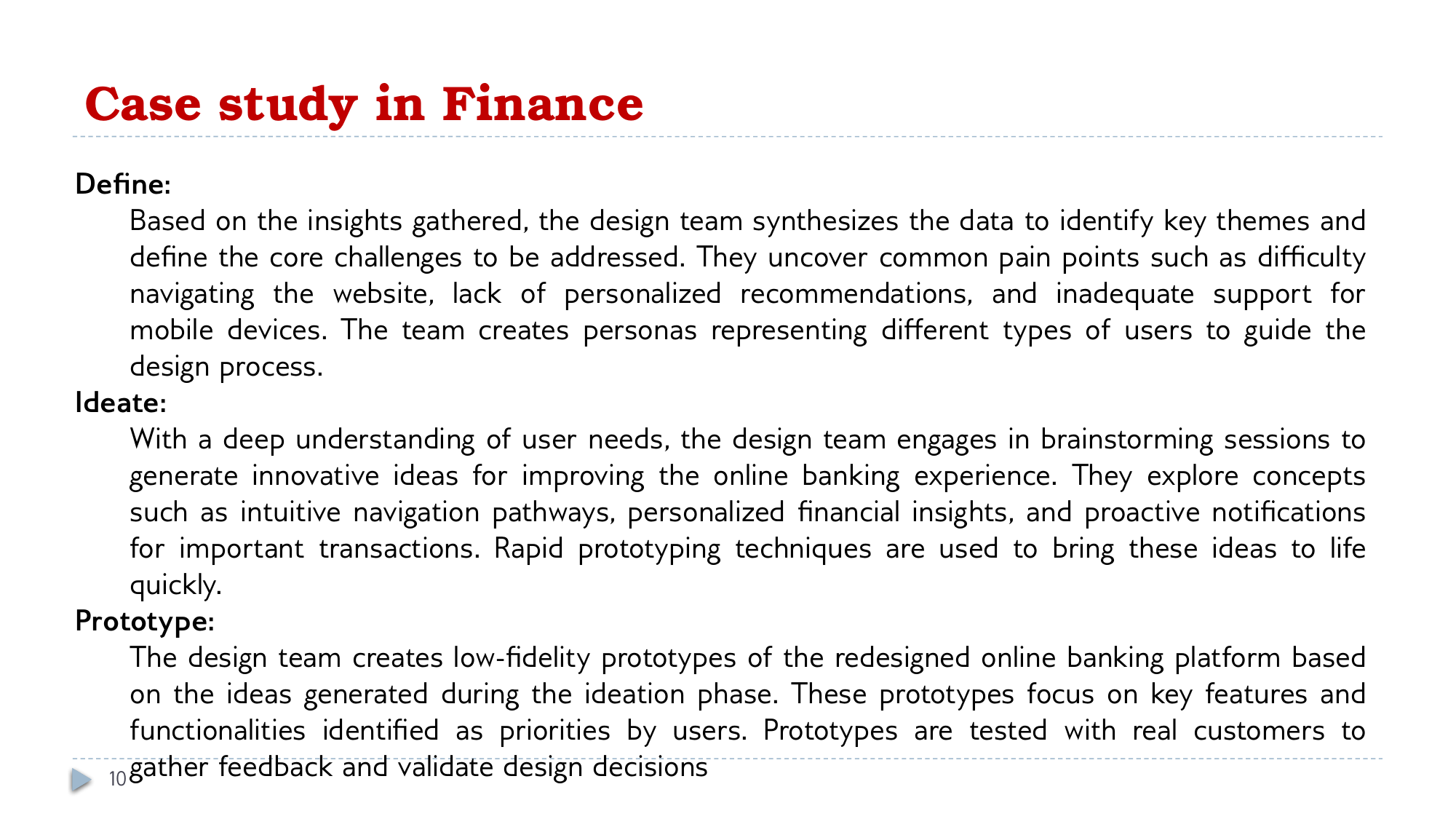

# Case study in Finance
Define:
Based on the insights gathered, the design team synthesizes the data to identify key themes and define the core challenges to be addressed. They uncover common pain points such as difficulty navigating the website, lack of personalized recommendations, and inadequate support for mobile devices. The team creates personas representing different types of users to guide the design process.
Ideate:
With a deep understanding of user needs, the design team engages in brainstorming sessions to generate innovative ideas for improving the online banking experience. They explore concepts such as intuitive navigation pathways, personalized financial insights, and proactive notifications for important transactions. Rapid prototyping techniques are used to bring these ideas to life quickly.
Prototype:
The design team creates low-fidelity prototypes of the redesigned online banking platform based on the ideas generated during the ideation phase. These prototypes focus on key features and functionalities identified as priorities by users. Prototypes are tested with real customers to gather feedback and validate design decisions
10